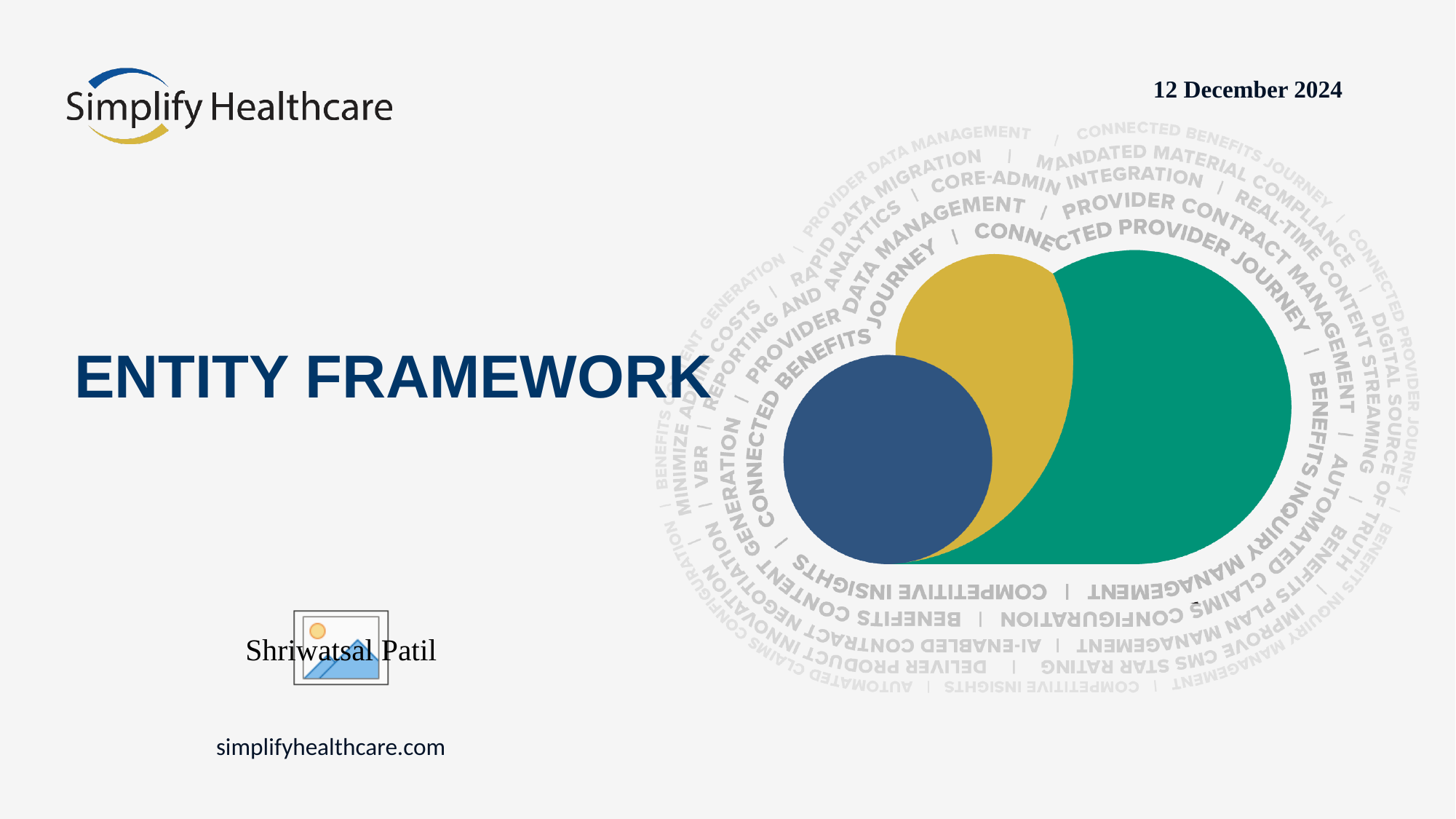

12 December 2024
# ENTITY FRAMEWORK
Shriwatsal Patil